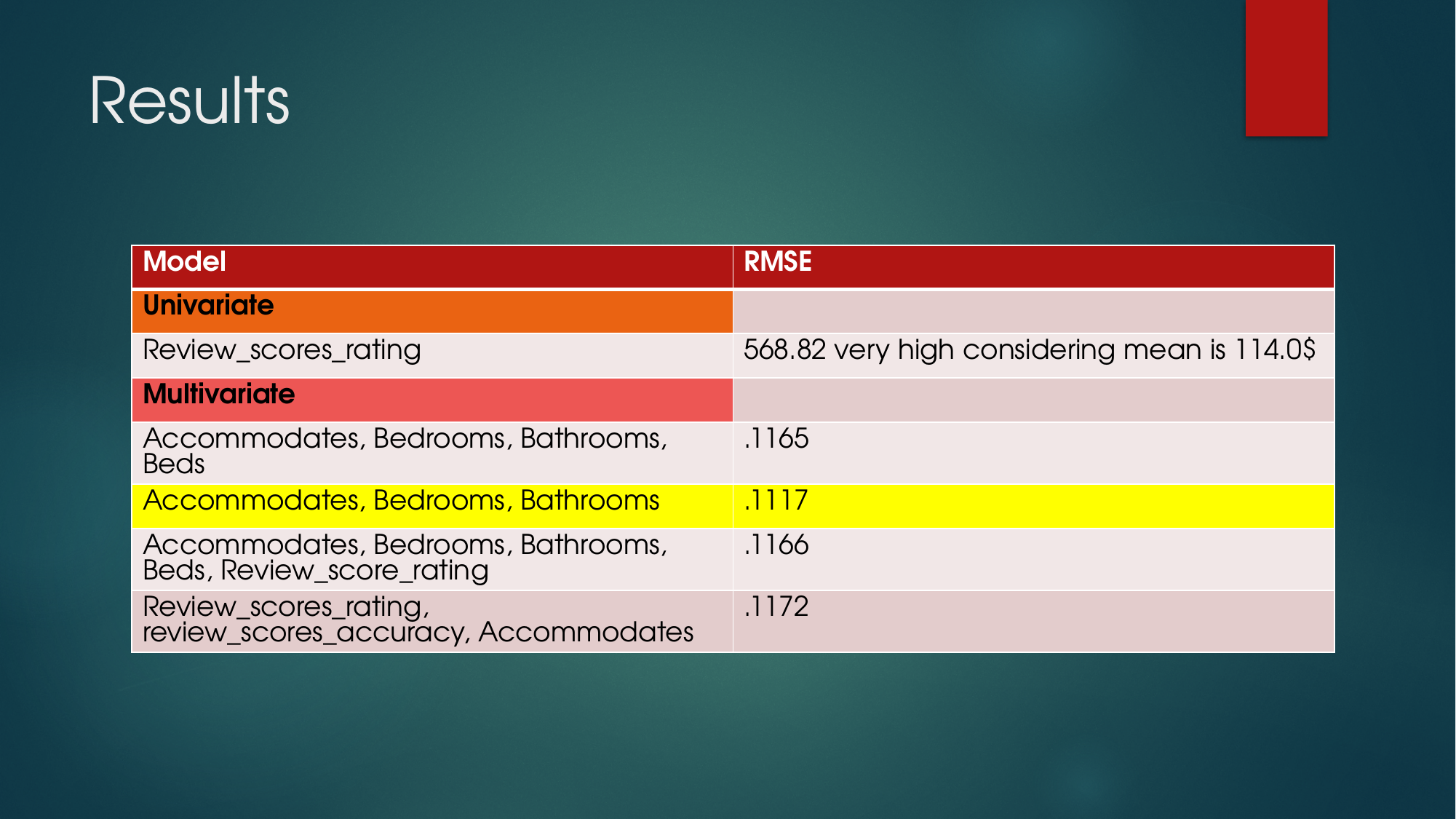

# Results
| Model | RMSE |
| --- | --- |
| Univariate |  |
| Review\_scores\_rating | 568.82 very high considering mean is 114.0$ |
| Multivariate |  |
| Accommodates, Bedrooms, Bathrooms, Beds | .1165 |
| Accommodates, Bedrooms, Bathrooms | .1117 |
| Accommodates, Bedrooms, Bathrooms, Beds, Review\_score\_rating | .1166 |
| Review\_scores\_rating, review\_scores\_accuracy, Accommodates | .1172 |